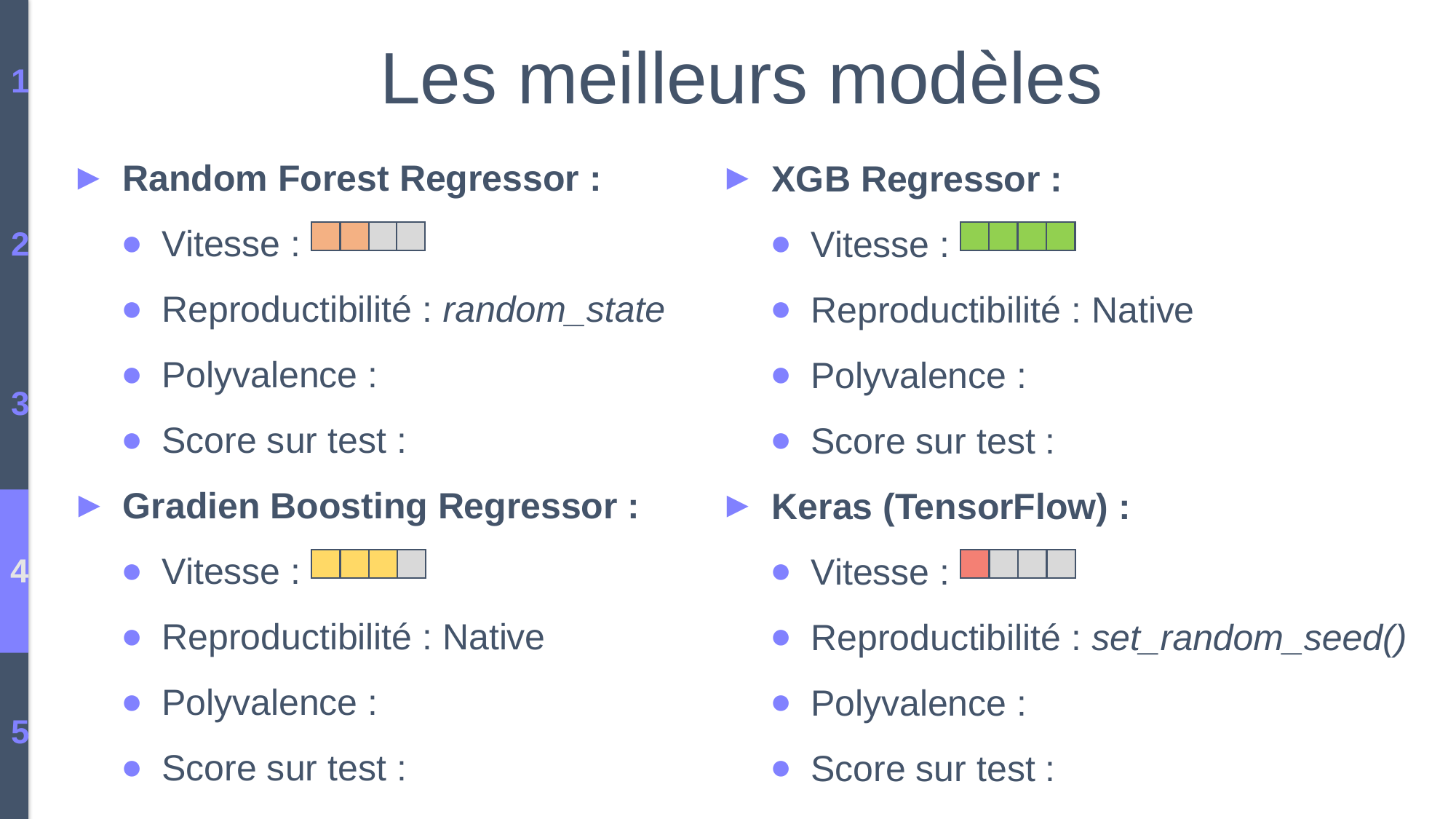

Les meilleurs modèles
1
Random Forest Regressor :
Vitesse :
Reproductibilité : random_state
Polyvalence :
Score sur test :
Gradien Boosting Regressor :
Vitesse :
Reproductibilité : Native
Polyvalence :
Score sur test :
XGB Regressor :
Vitesse :
Reproductibilité : Native
Polyvalence :
Score sur test :
Keras (TensorFlow) :
Vitesse :
Reproductibilité : set_random_seed()
Polyvalence :
Score sur test :
2

3

4

5